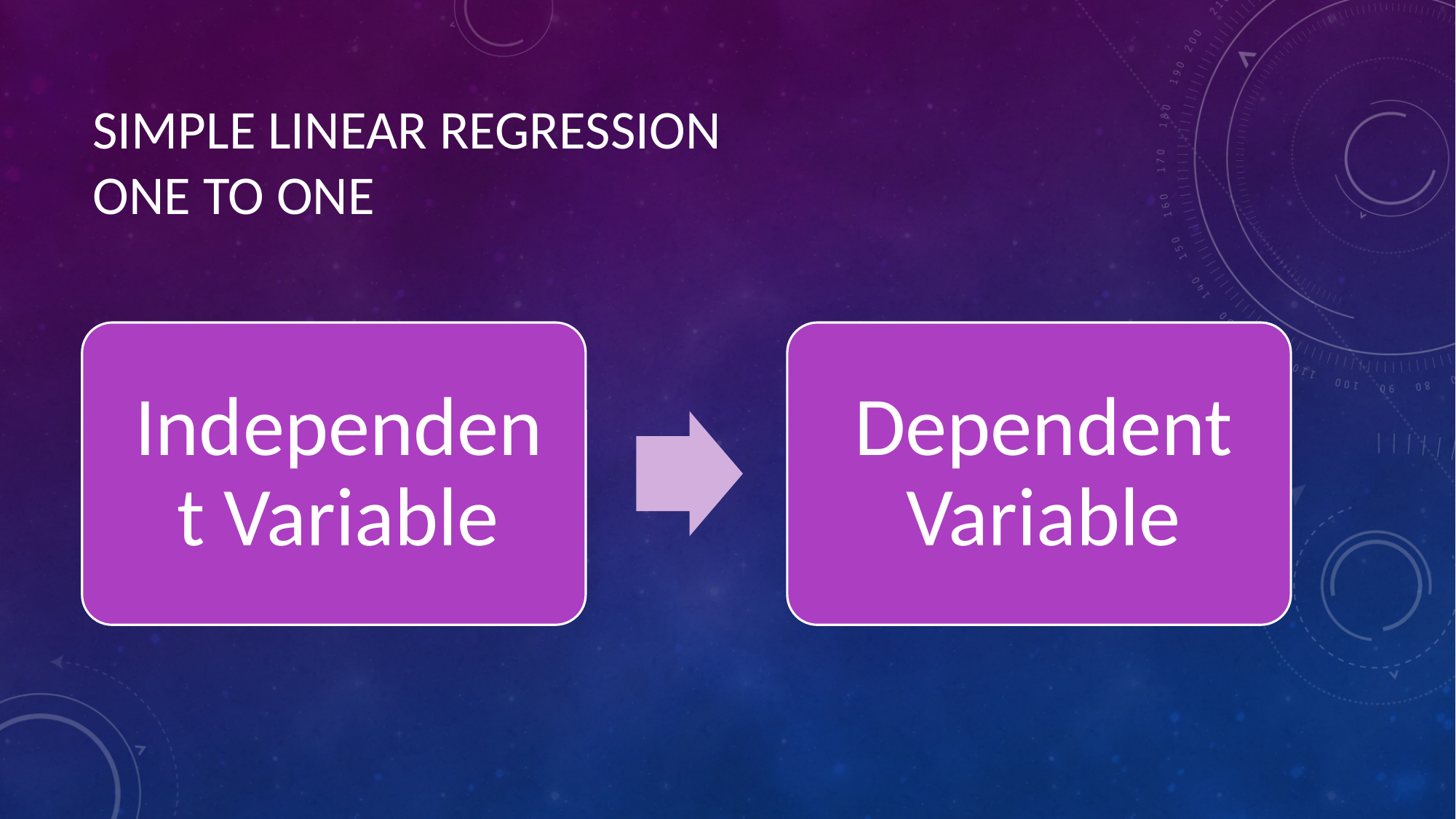

# Simple Linear Regression one to one
Independent Variable

Dependent Variable